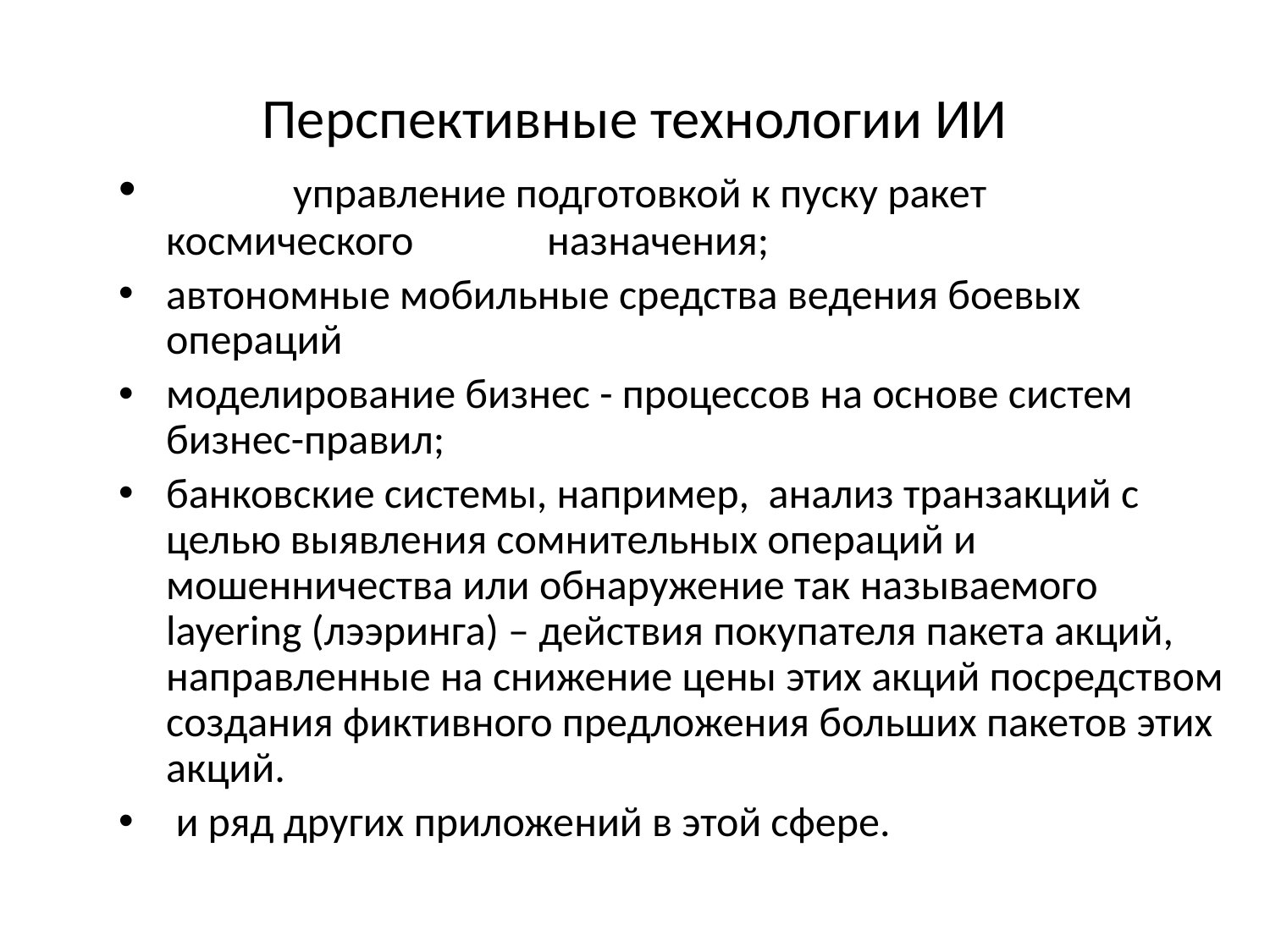

# Перспективные технологии ИИ
	управление подготовкой к пуску ракет космического 	назначения;
автономные мобильные средства ведения боевых операций
моделирование бизнес - процессов на основе систем бизнес-правил;
банковские системы, например,  анализ транзакций с целью выявления сомнительных операций и  мошенничества или обнаружение так называемого layering (лээринга) – действия покупателя пакета акций, направленные на снижение цены этих акций посредством создания фиктивного предложения больших пакетов этих акций.
 и ряд других приложений в этой сфере.